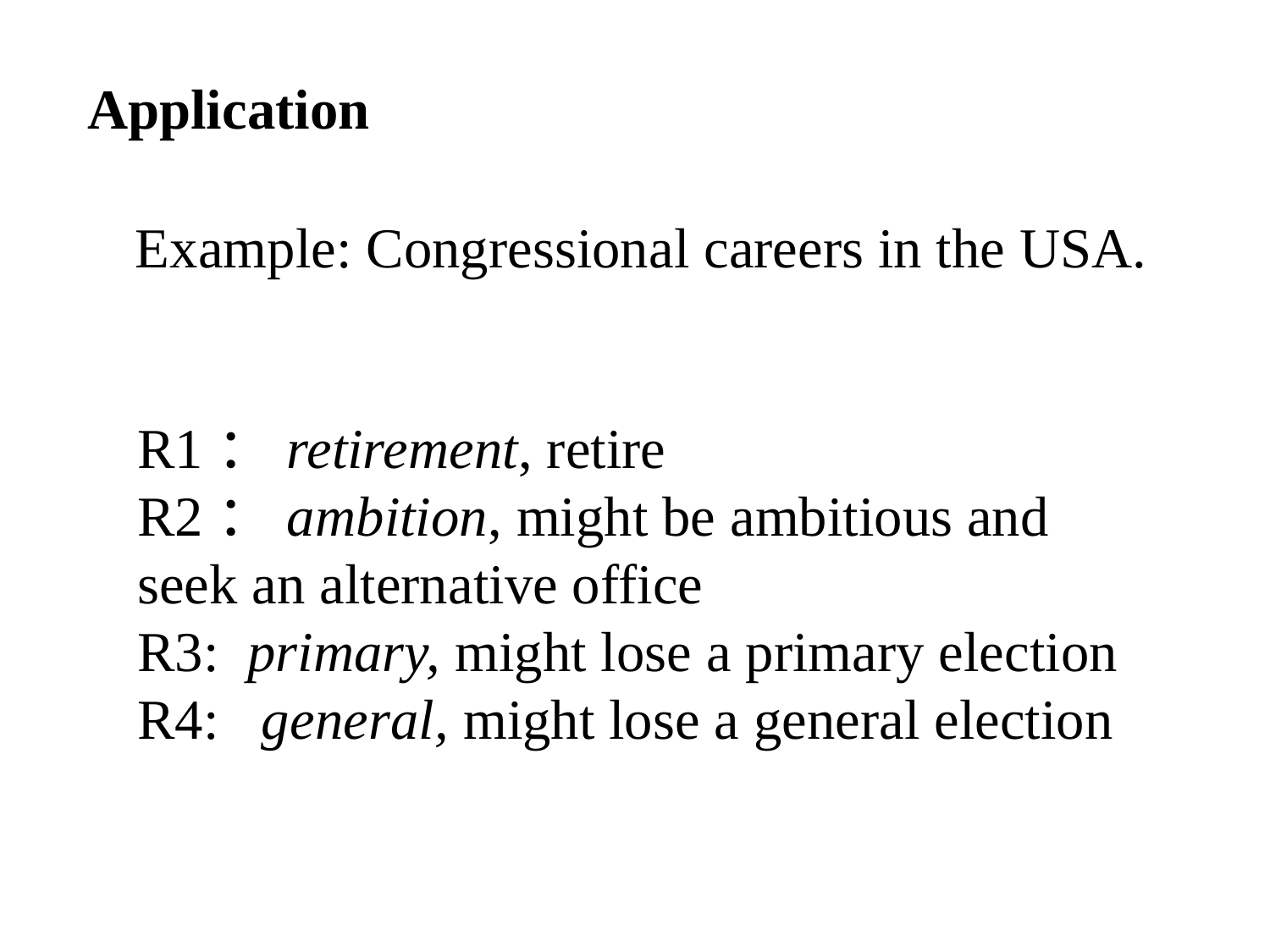

Application

 Example: Congressional careers in the USA.
R1：retirement, retire
R2：ambition, might be ambitious and seek an alternative office
R3:  primary, might lose a primary election
R4:   general, might lose a general election